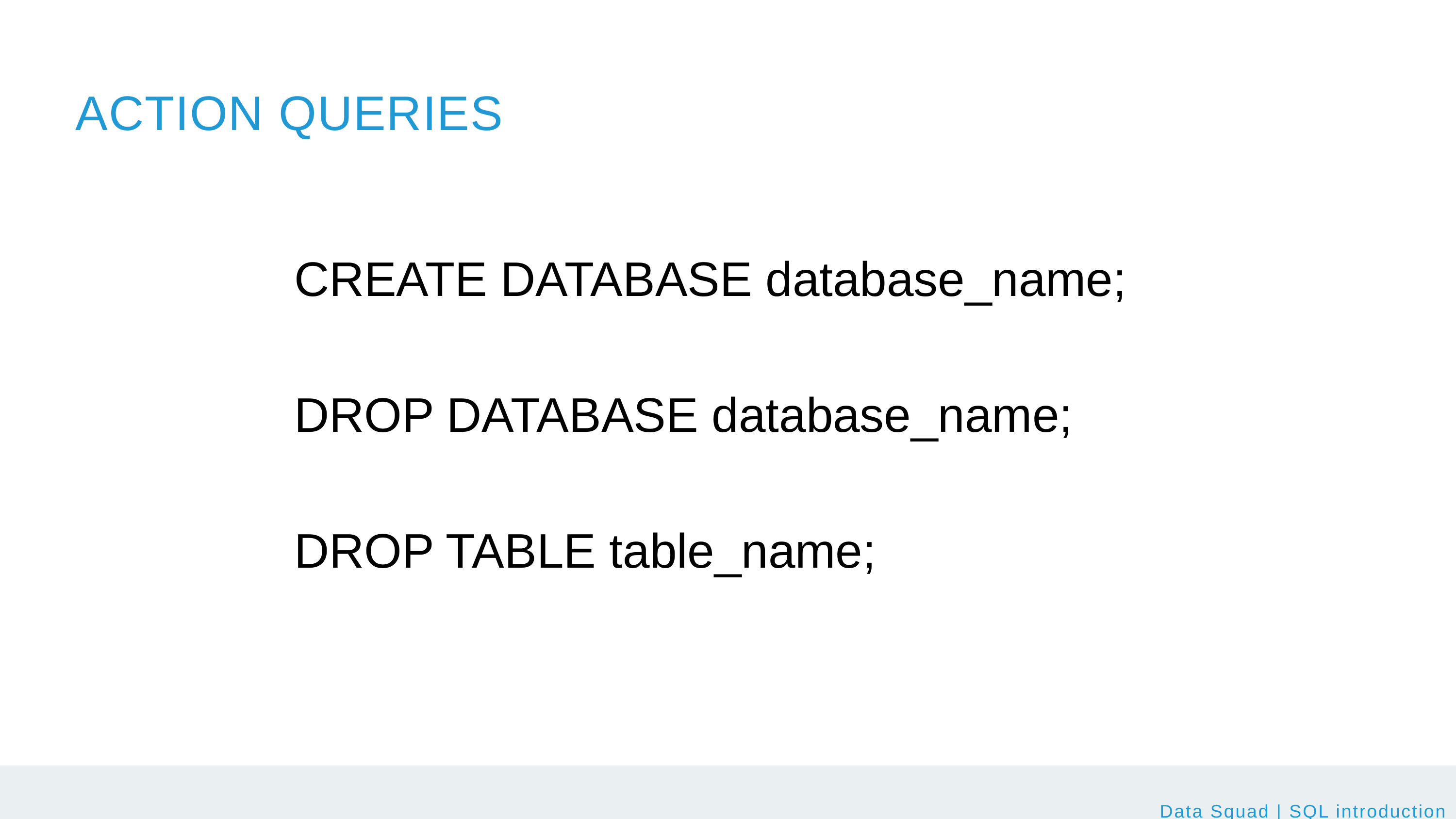

ACTION QUERIES
CREATE DATABASE database_name;

DROP DATABASE database_name;

DROP TABLE table_name;

Data Squad | SQL introduction